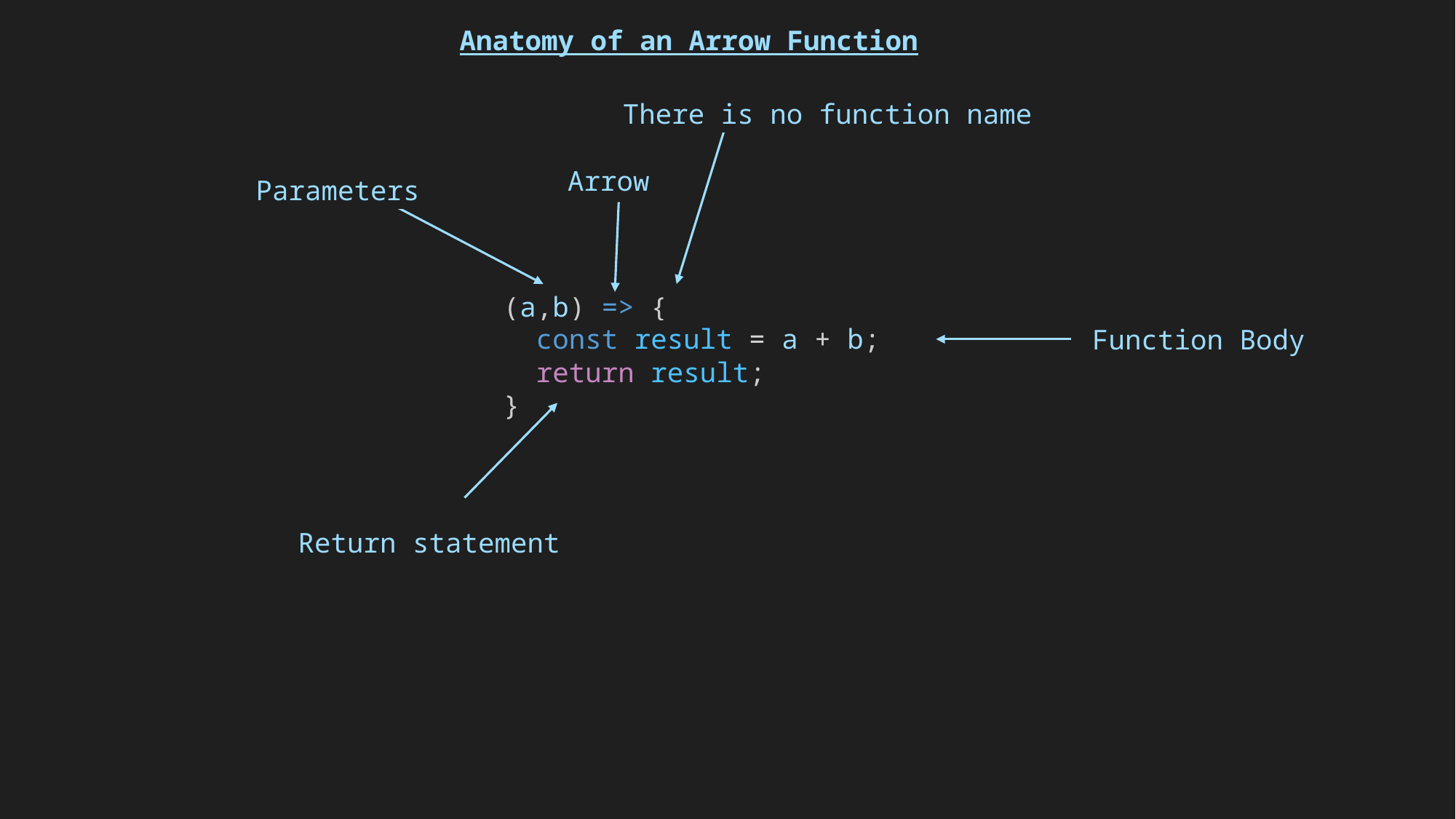

Anatomy of an Arrow Function
There is no function name
Arrow
Parameters
(a,b) => {
  const result = a + b;
  return result;
}
Function Body
Return statement